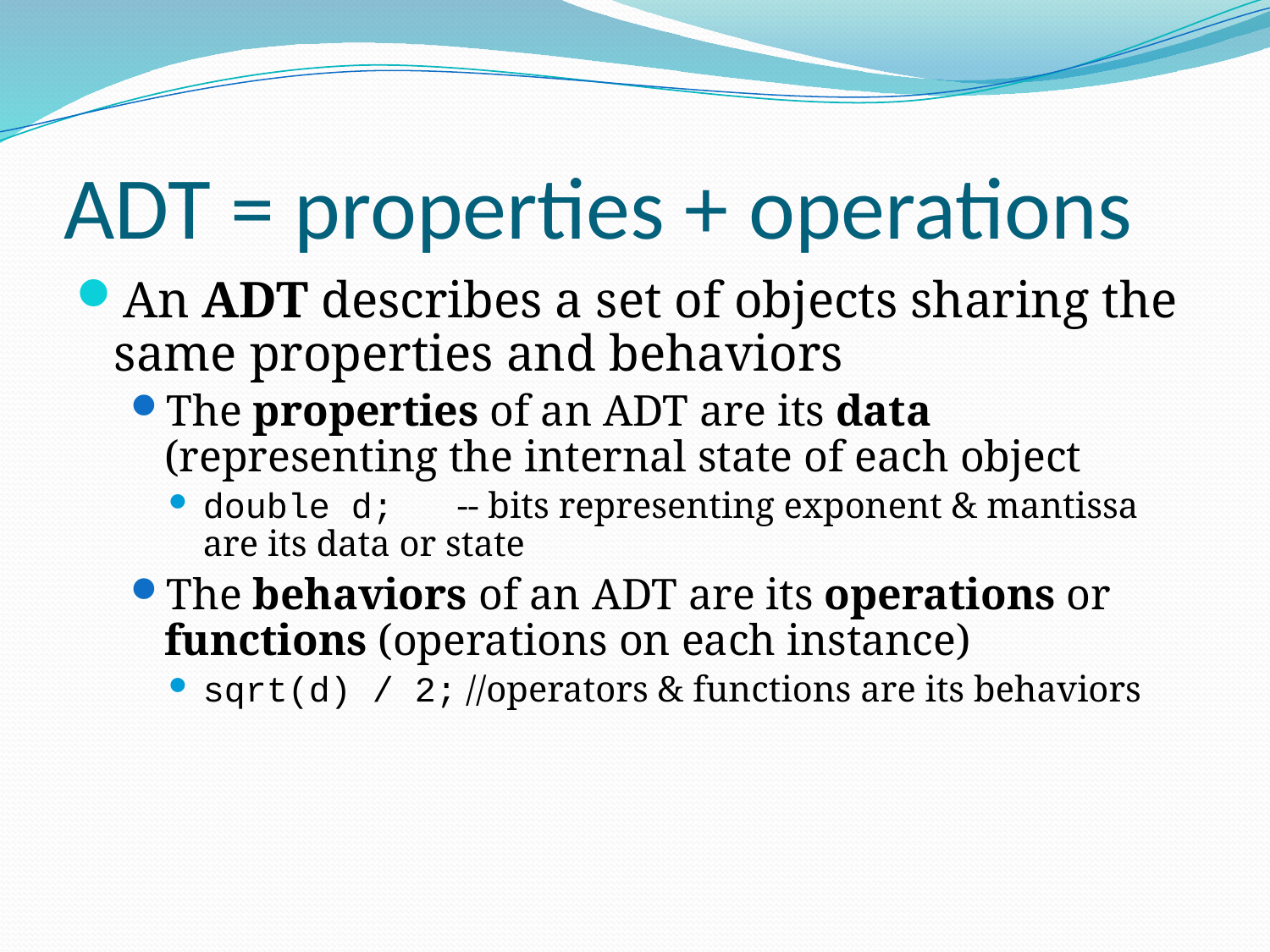

# ADT = properties + operations
An ADT describes a set of objects sharing the same properties and behaviors
The properties of an ADT are its data (representing the internal state of each object
double d;	-- bits representing exponent & mantissa are its data or state
The behaviors of an ADT are its operations or functions (operations on each instance)
sqrt(d) / 2; //operators & functions are its behaviors